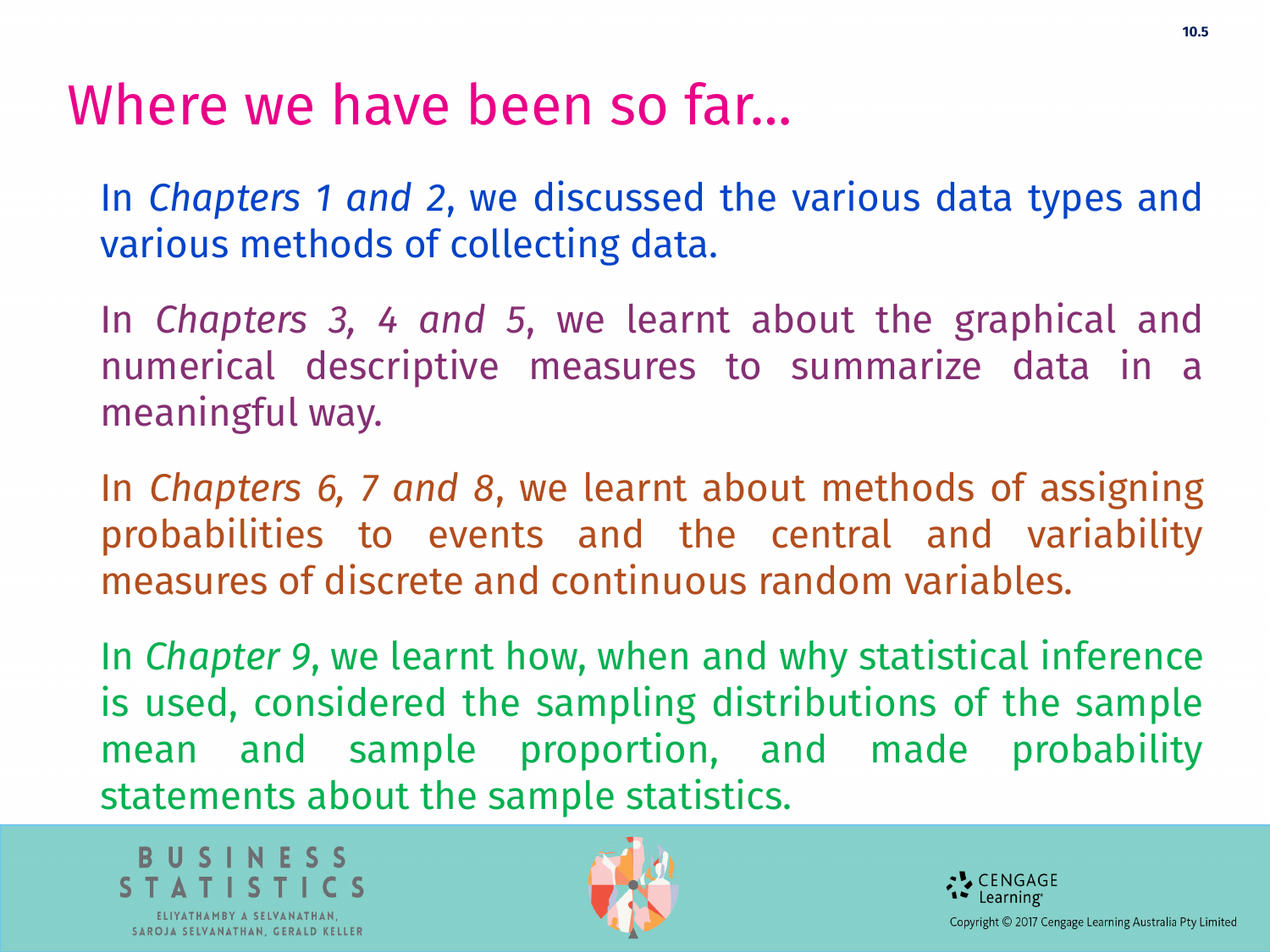

10.5
# Where we have been so far…
In Chapters 1 and 2, we discussed the various data types and various methods of collecting data.
In Chapters 3, 4 and 5, we learnt about the graphical and numerical descriptive measures to summarize data in a meaningful way.
In Chapters 6, 7 and 8, we learnt about methods of assigning probabilities to events and the central and variability measures of discrete and continuous random variables.
In Chapter 9, we learnt how, when and why statistical inference is used, considered the sampling distributions of the sample mean and sample proportion, and made probability statements about the sample statistics.